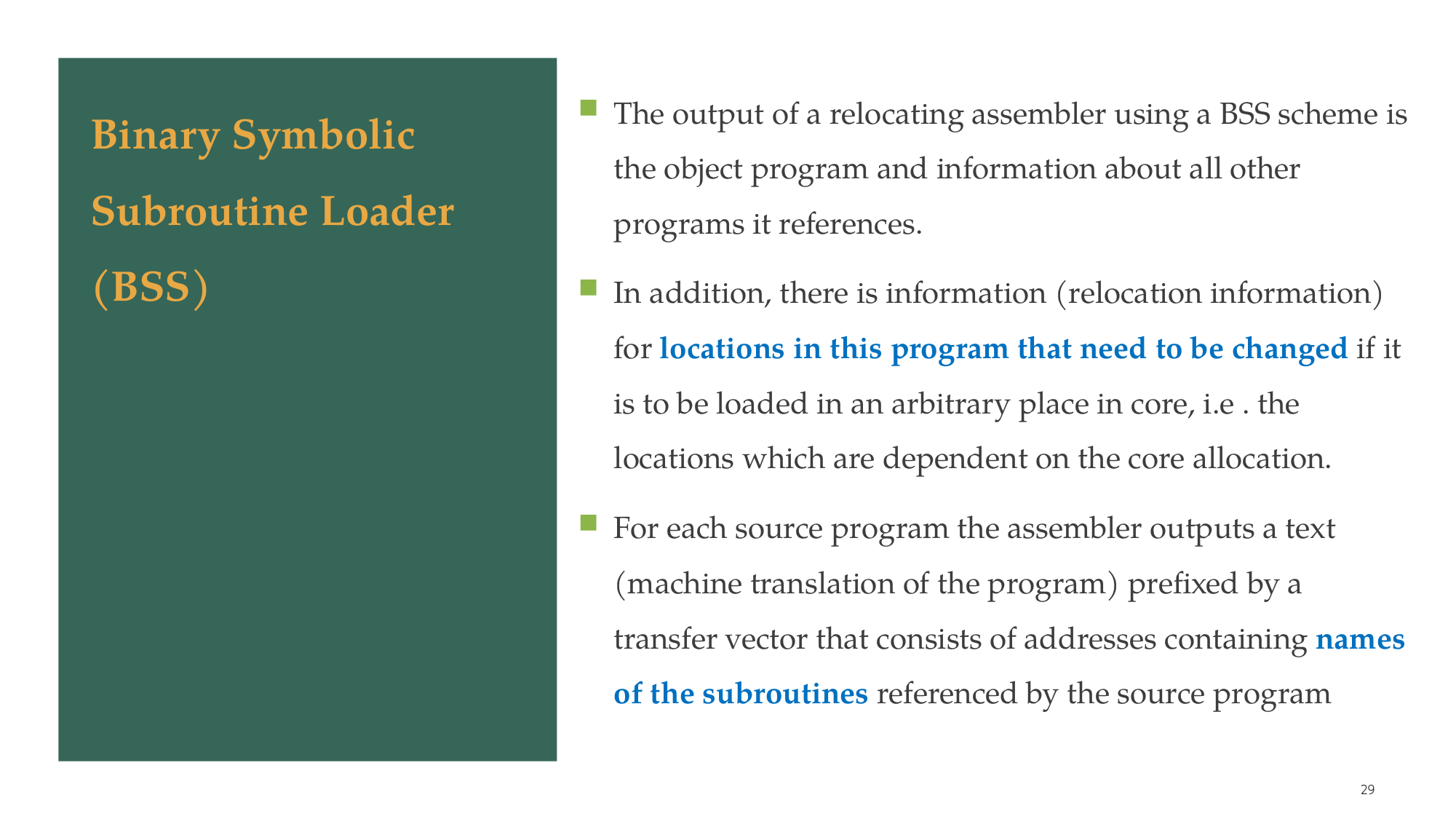

The output of a relocating assembler using a BSS scheme is the object program and information about all other programs it references.
In addition, there is information (relocation information) for locations in this program that need to be changed if it is to be loaded in an arbitrary place in core, i.e . the locations which are dependent on the core allocation.
For each source program the assembler outputs a text (machine translation of the program) prefixed by a transfer vector that consists of addresses containing names of the subroutines referenced by the source program
Binary Symbolic Subroutine Loader (BSS)
29